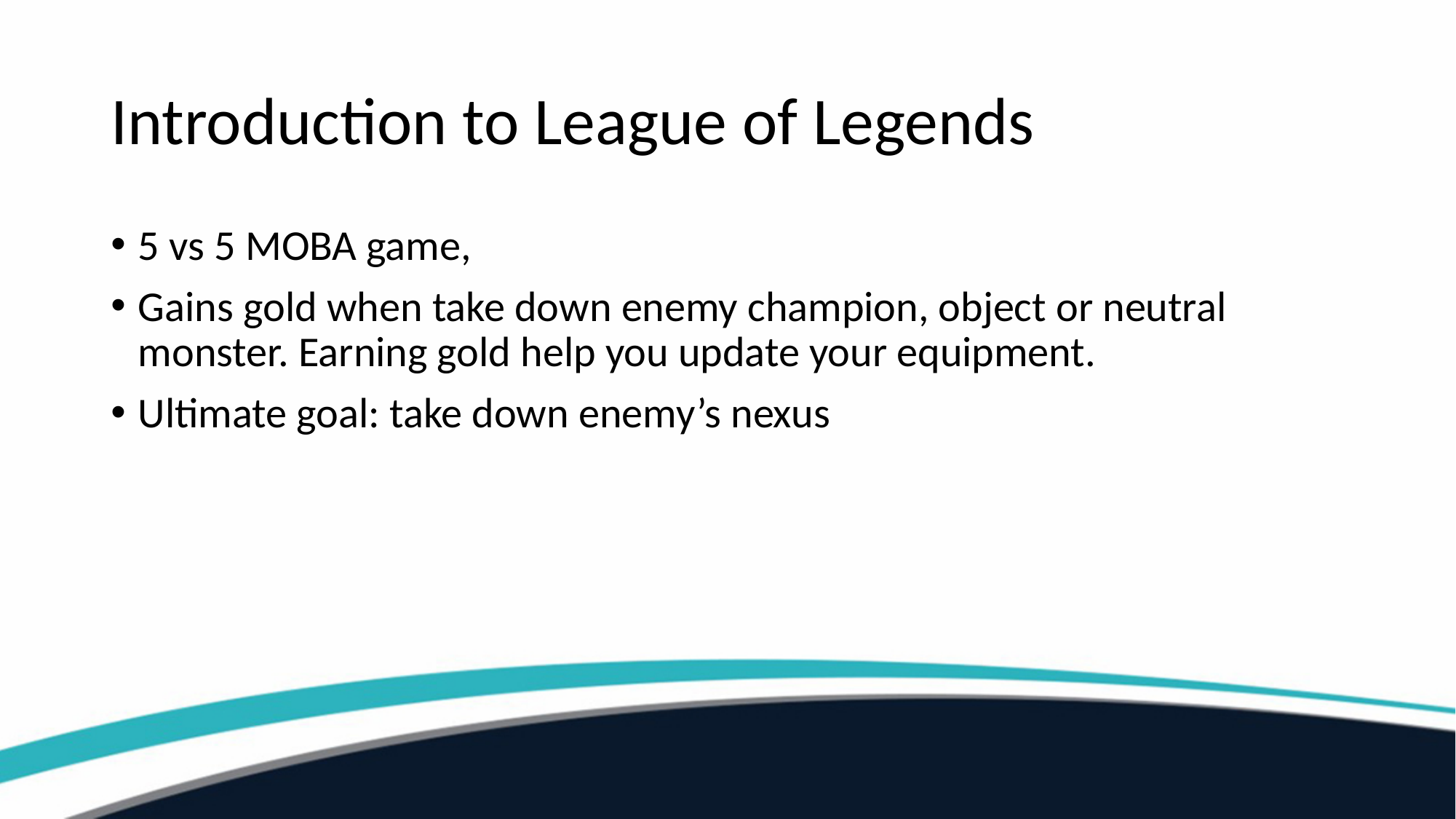

# Introduction to League of Legends
5 vs 5 MOBA game,
Gains gold when take down enemy champion, object or neutral monster. Earning gold help you update your equipment.
Ultimate goal: take down enemy’s nexus